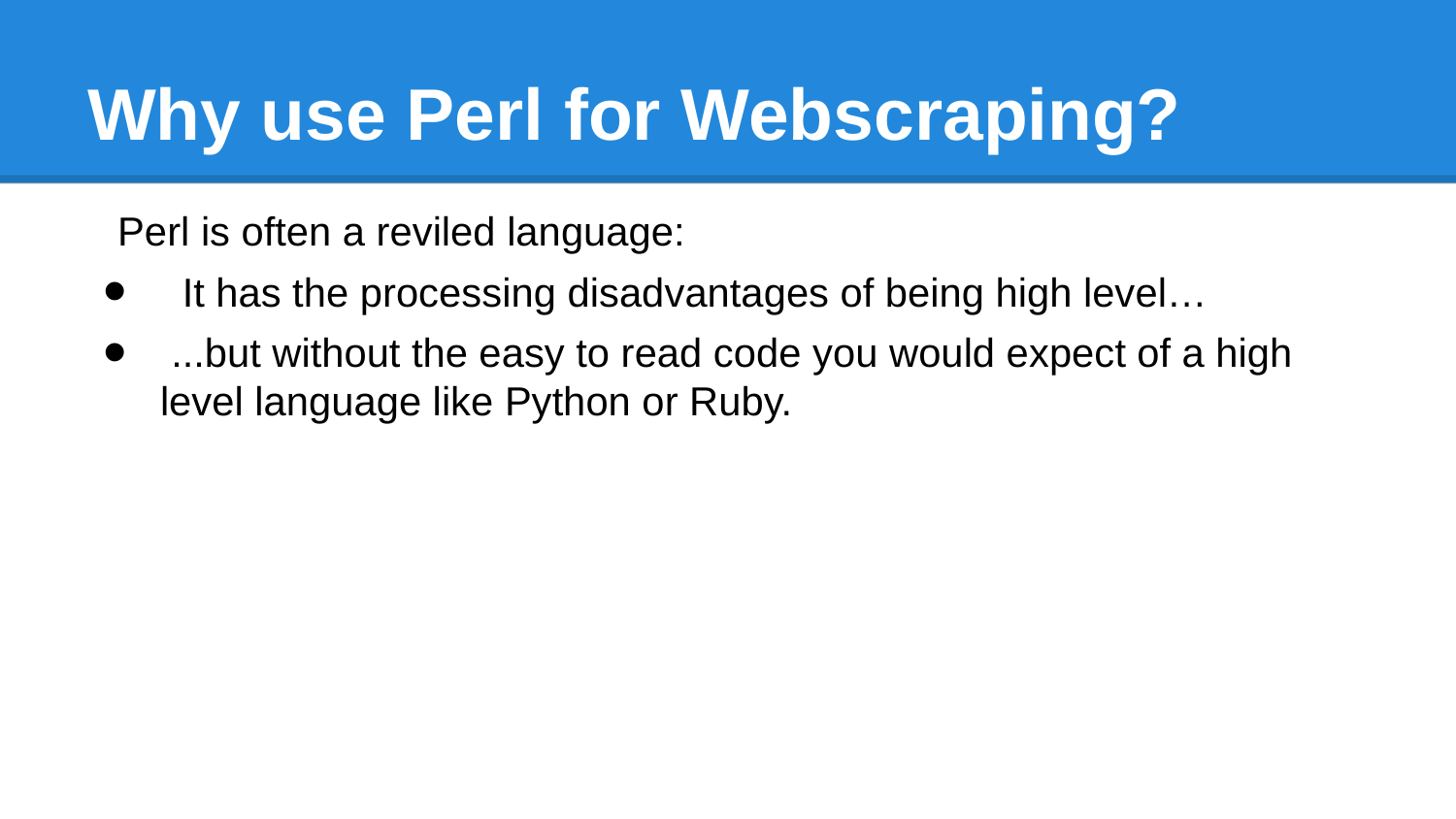

# Why use Perl for Webscraping?
Perl is often a reviled language:
  It has the processing disadvantages of being high level…
 ...but without the easy to read code you would expect of a high level language like Python or Ruby.